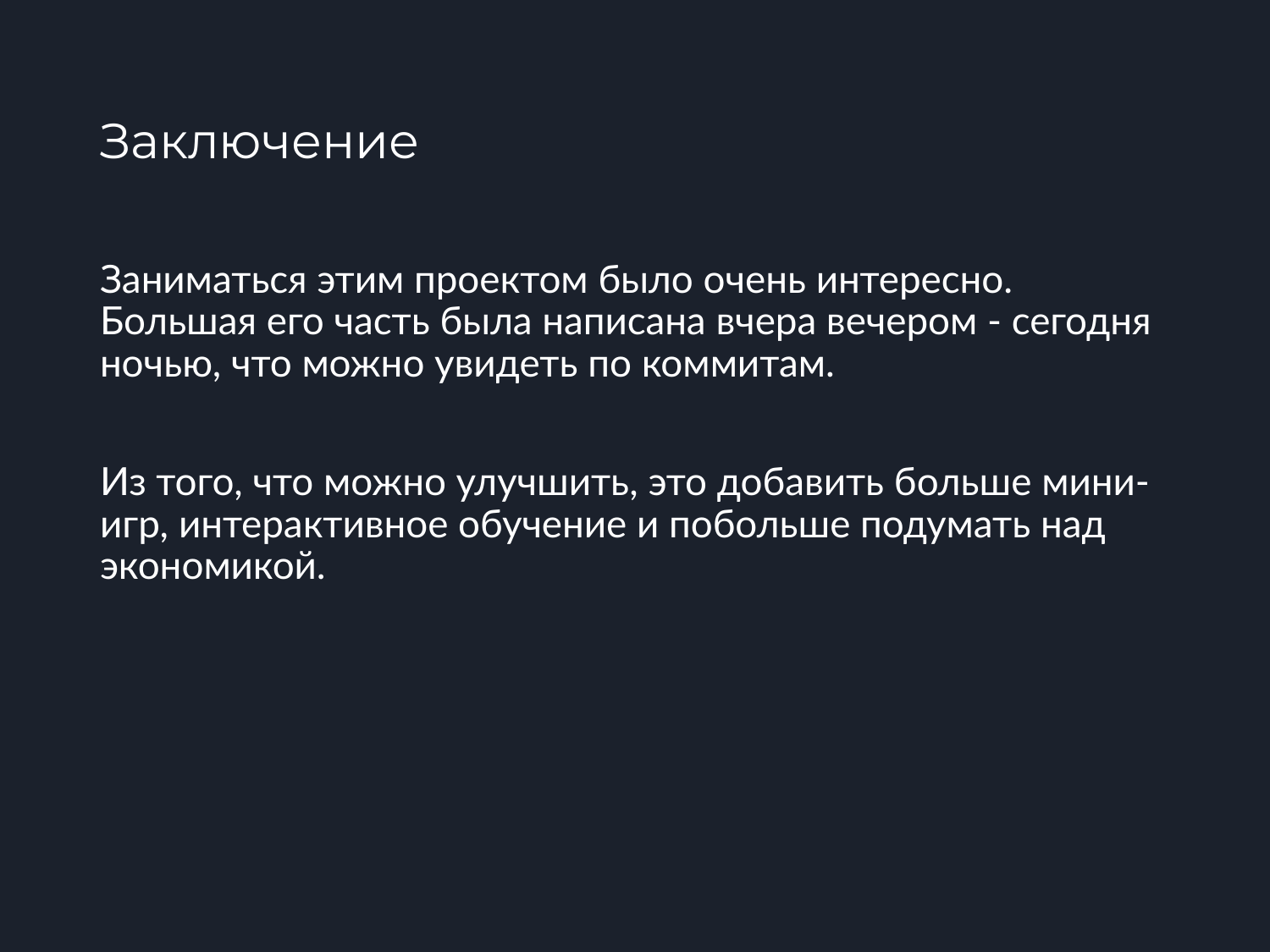

# Заключение
Заниматься этим проектом было очень интересно. Большая его часть была написана вчера вечером - сегодня ночью, что можно увидеть по коммитам.

Из того, что можно улучшить, это добавить больше мини-игр, интерактивное обучение и побольше подумать над экономикой.